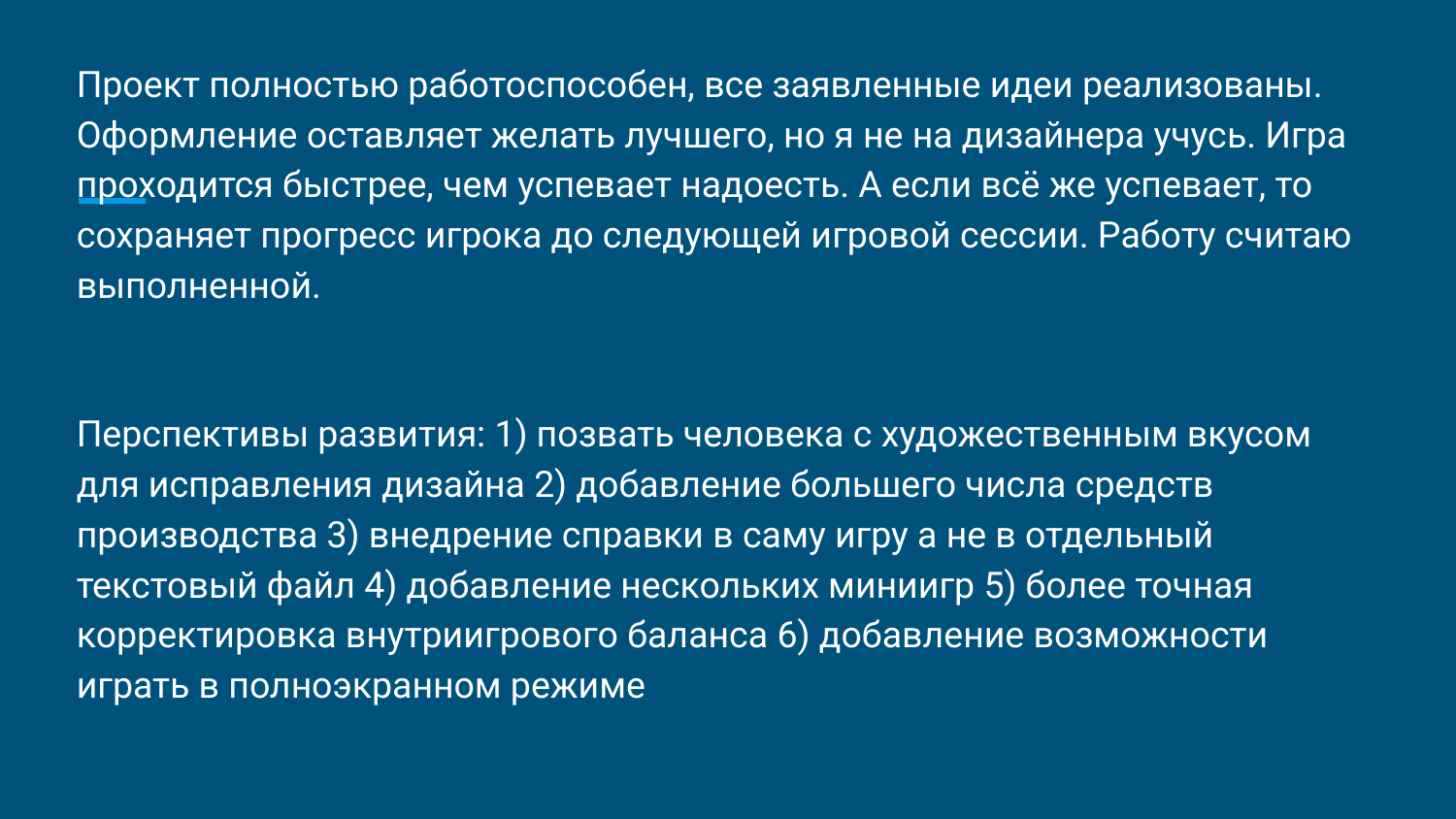

Проект полностью работоспособен, все заявленные идеи реализованы. Оформление оставляет желать лучшего, но я не на дизайнера учусь. Игра проходится быстрее, чем успевает надоесть. А если всё же успевает, то сохраняет прогресс игрока до следующей игровой сессии. Работу считаю выполненной.

Перспективы развития: 1) позвать человека с художественным вкусом для исправления дизайна 2) добавление большего числа средств производства 3) внедрение справки в саму игру а не в отдельный текстовый файл 4) добавление нескольких миниигр 5) более точная корректировка внутриигрового баланса 6) добавление возможности играть в полноэкранном режиме